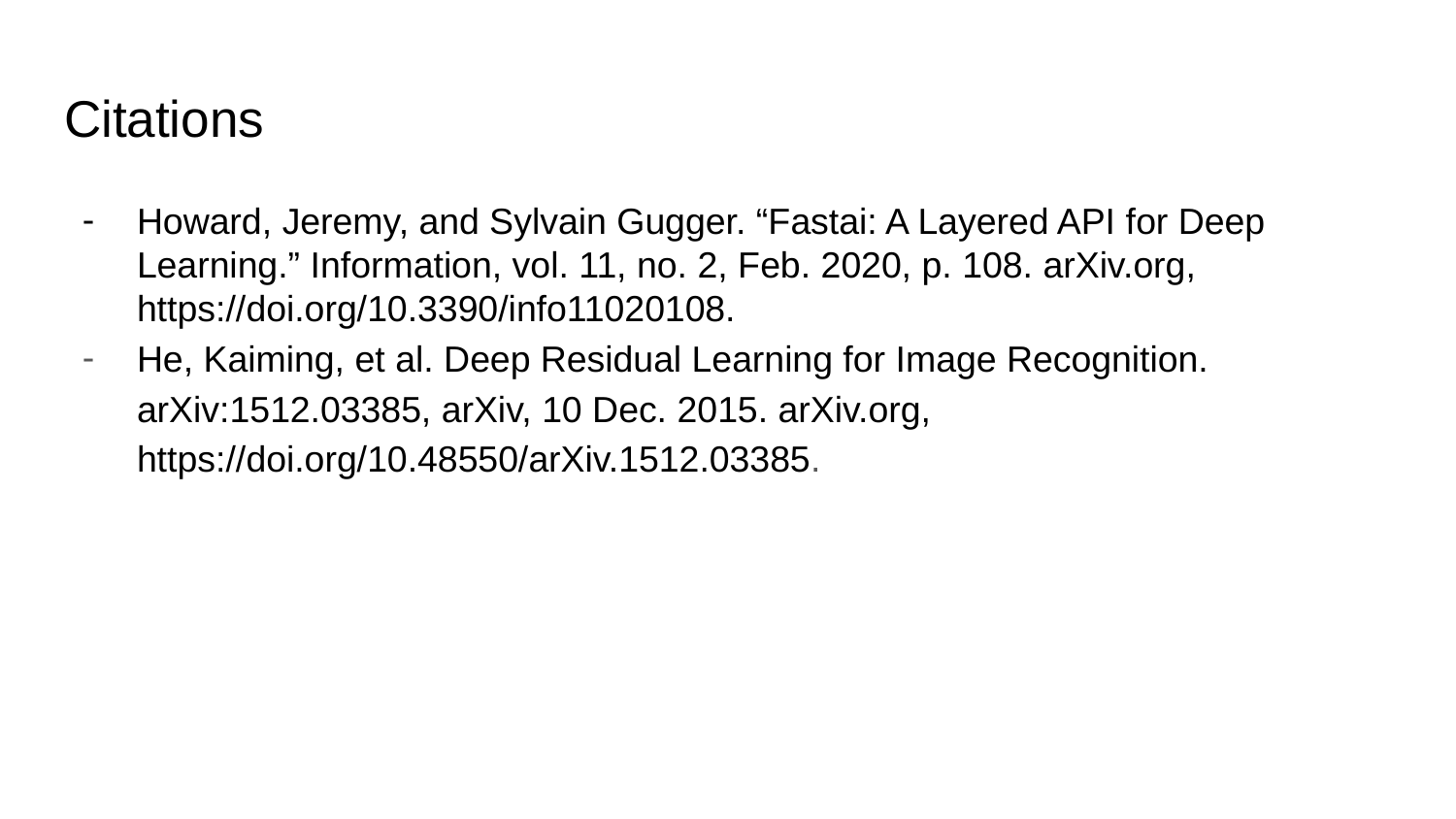

# Citations
Howard, Jeremy, and Sylvain Gugger. “Fastai: A Layered API for Deep Learning.” Information, vol. 11, no. 2, Feb. 2020, p. 108. arXiv.org, https://doi.org/10.3390/info11020108.
He, Kaiming, et al. Deep Residual Learning for Image Recognition. arXiv:1512.03385, arXiv, 10 Dec. 2015. arXiv.org, https://doi.org/10.48550/arXiv.1512.03385.